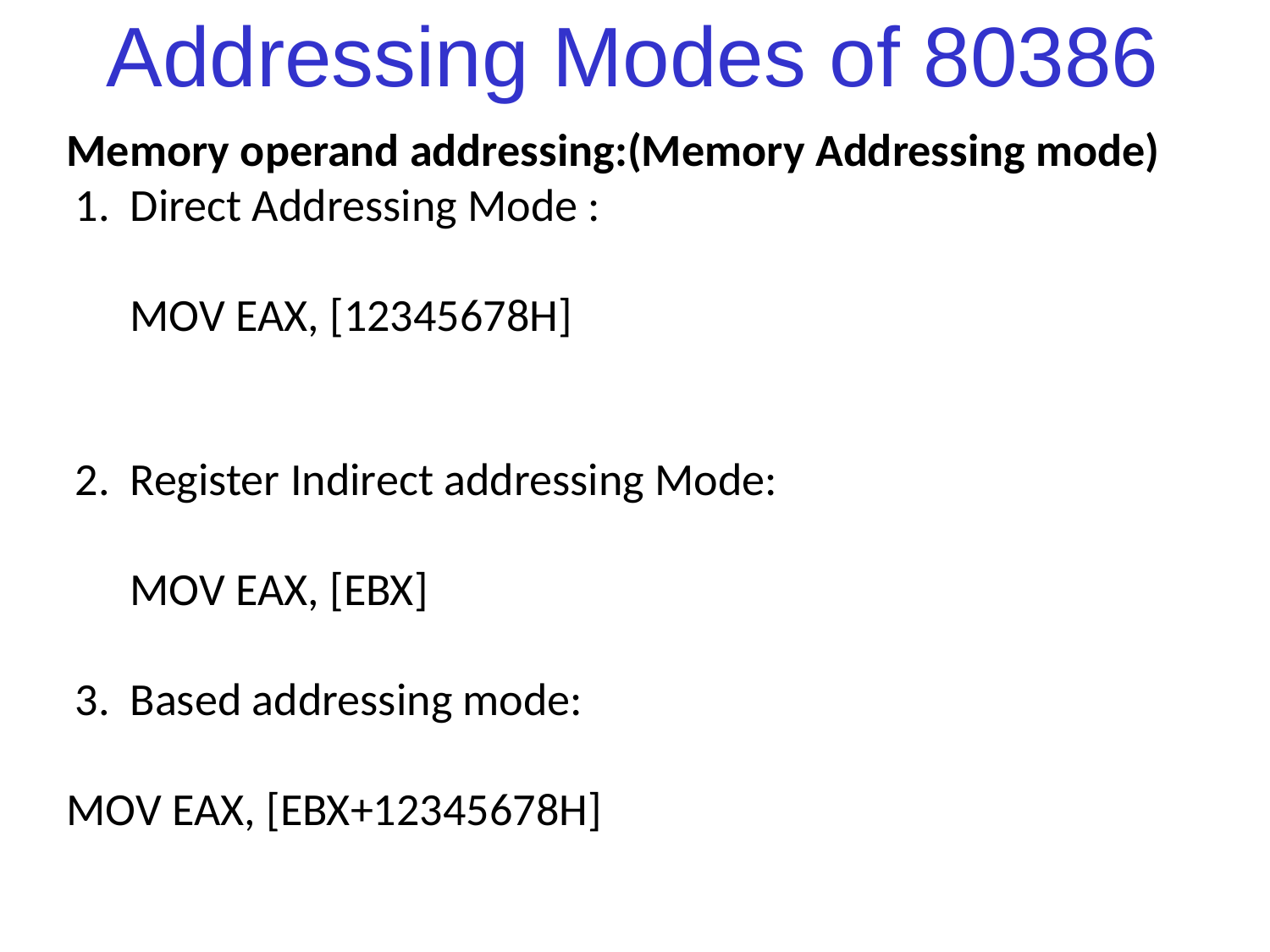

# Addressing Modes of 80386
Memory operand addressing:(Memory Addressing mode)
Direct Addressing Mode :

MOV EAX, [12345678H]

Register Indirect addressing Mode:

MOV EAX, [EBX]

Based addressing mode:

MOV EAX, [EBX+12345678H]